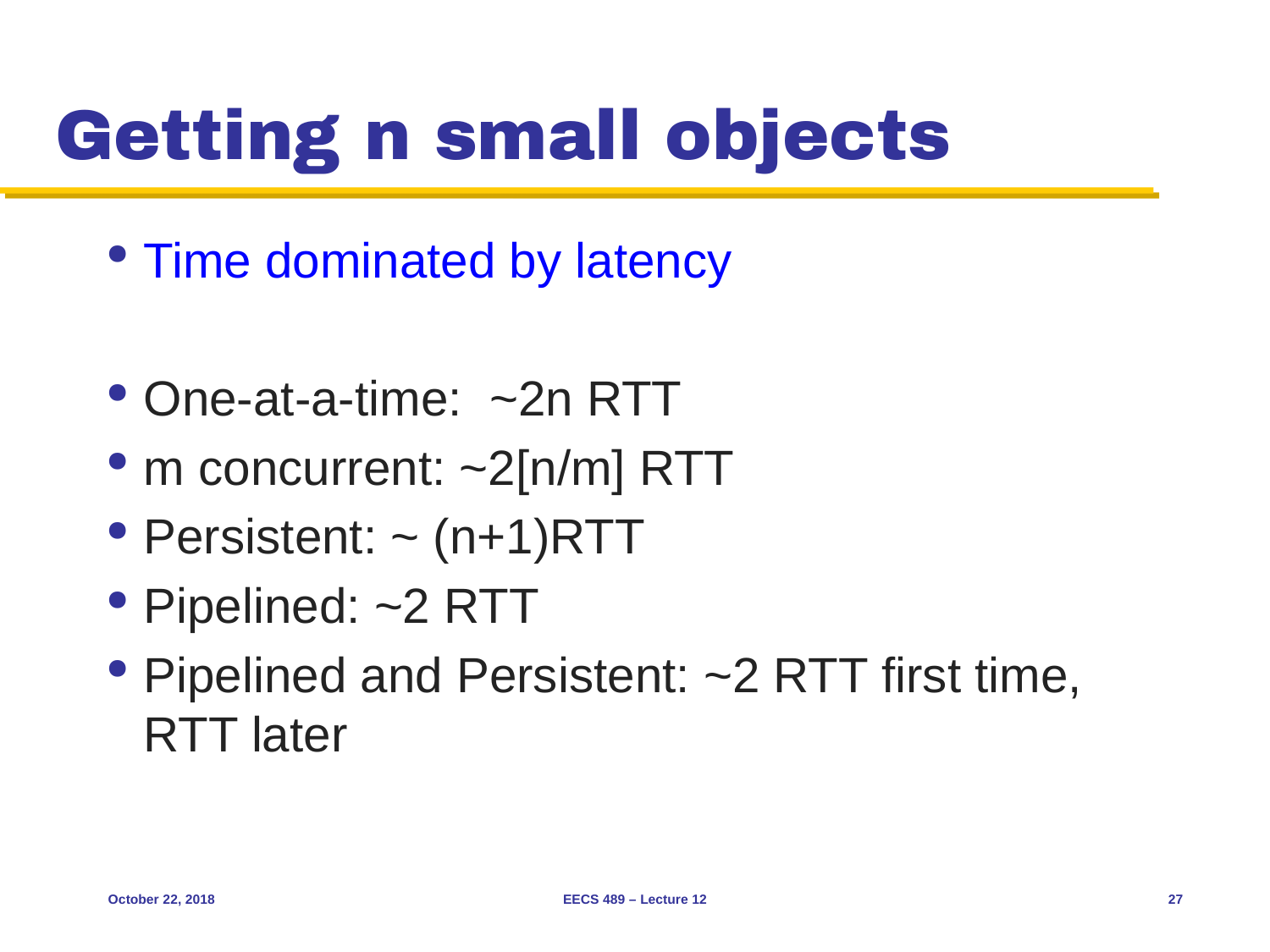

# Getting n small objects
Time dominated by latency

One-at-a-time:  ~2n RTT
m concurrent: ~2[n/m] RTT
Persistent: ~ (n+1)RTT
Pipelined: ~2 RTT
Pipelined and Persistent: ~2 RTT first time, RTT later

October 22, 2018
EECS 489 – Lecture 12
27